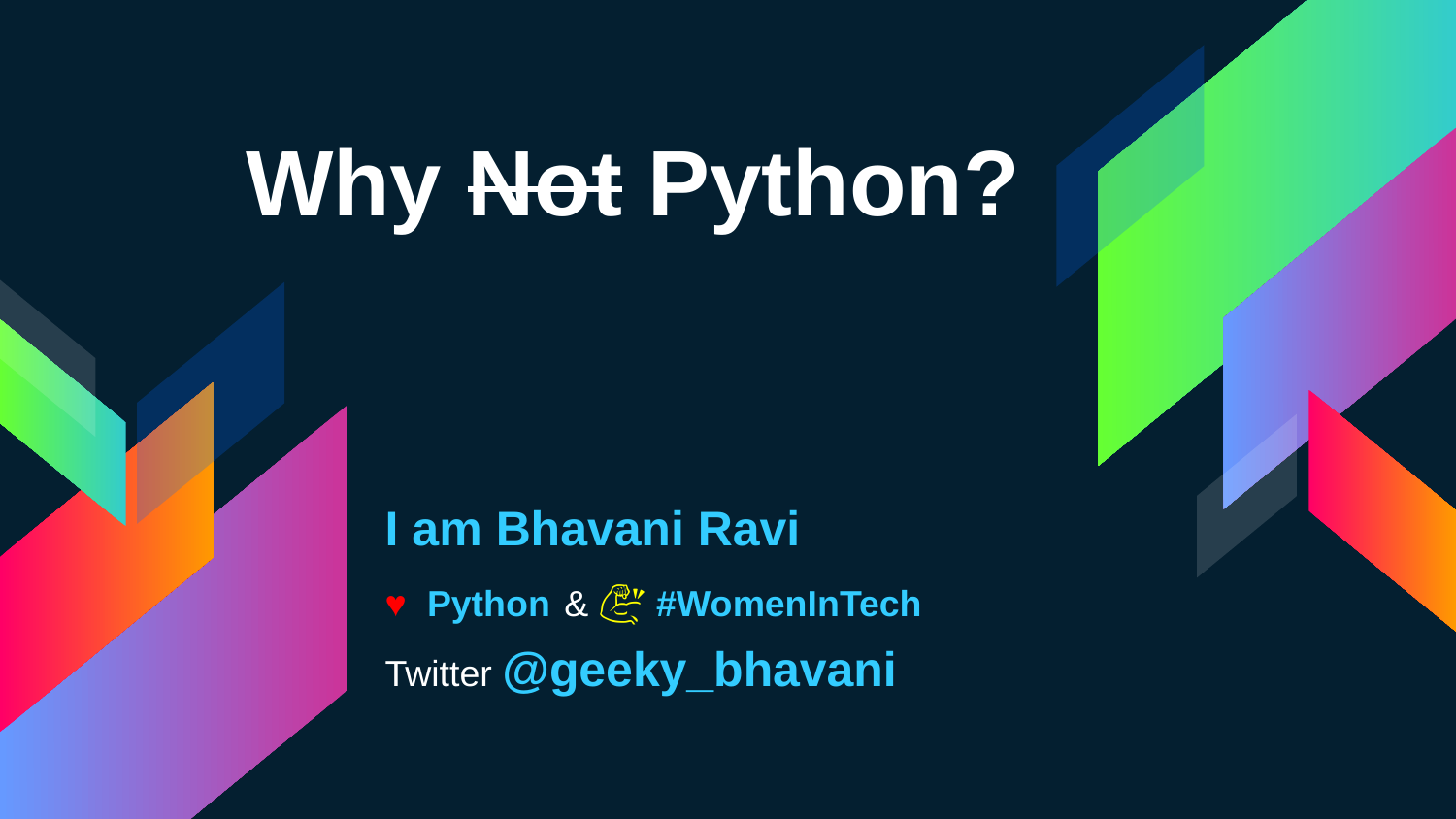

# Why Not Python?
I am Bhavani Ravi
♥️  Python & 💪 #WomenInTech
Twitter @geeky_bhavani